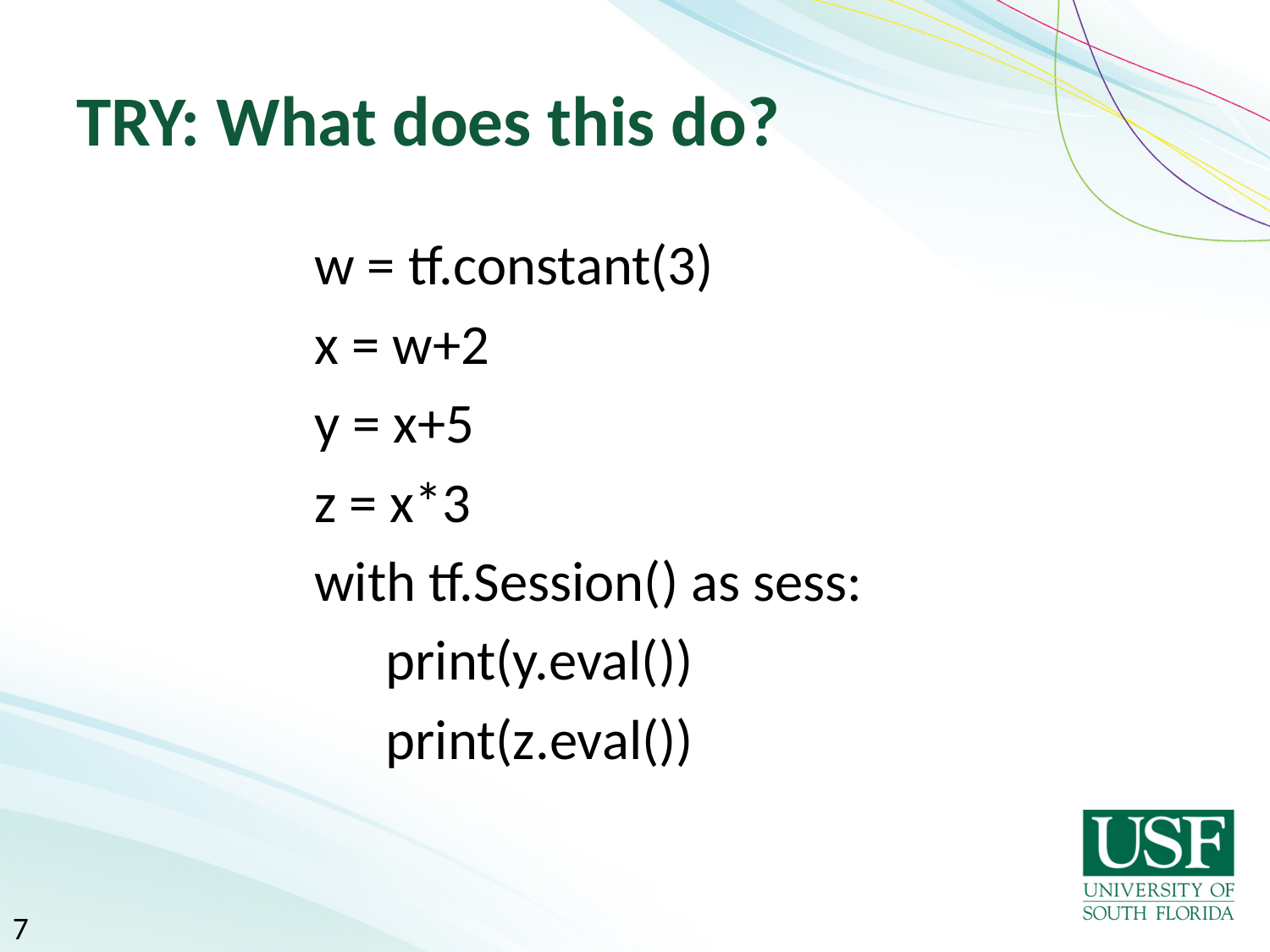

# TRY: What does this do?
w = tf.constant(3)
x = w+2
y = x+5
z = x*3
with tf.Session() as sess:
print(y.eval())
print(z.eval())
7